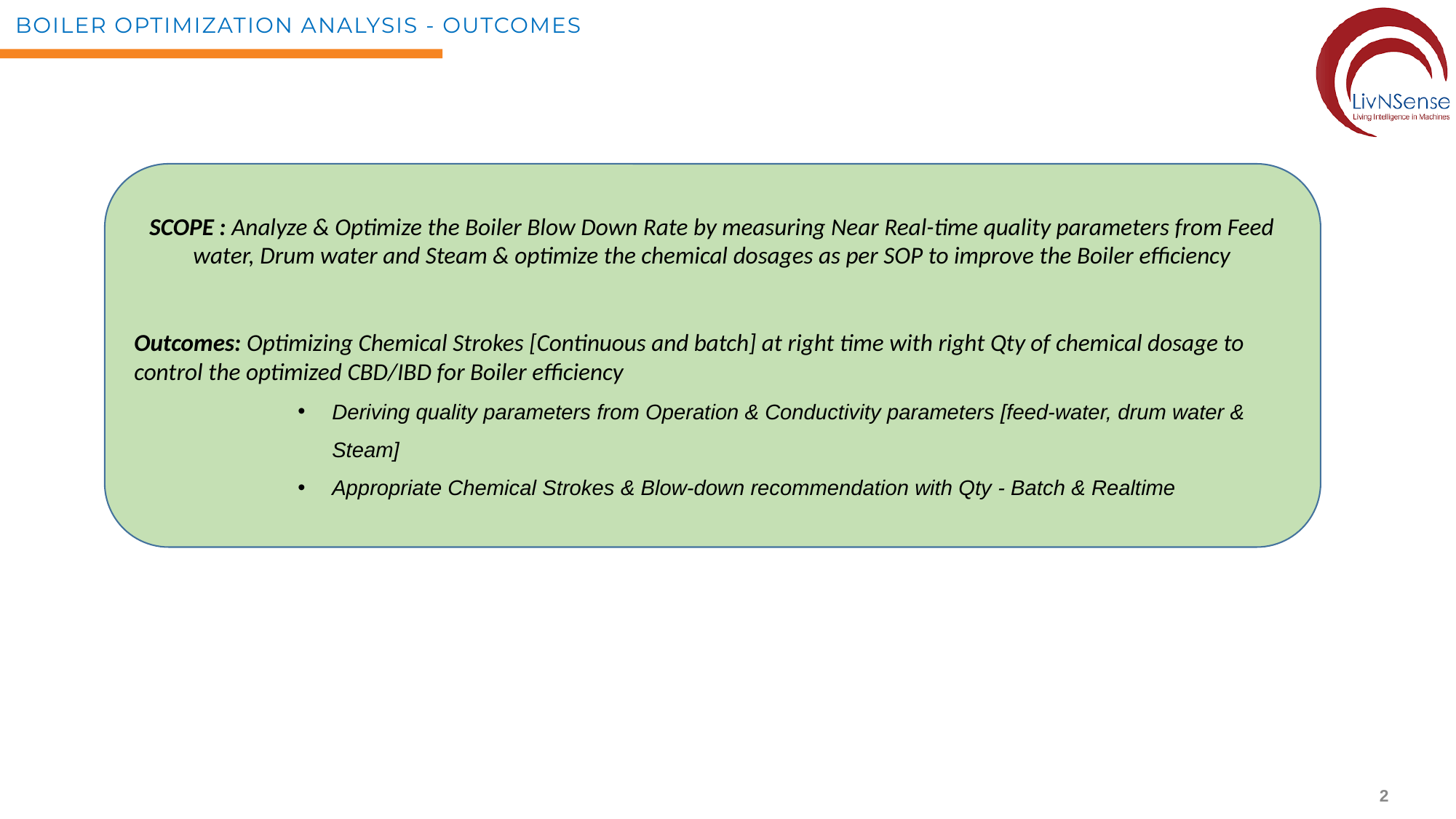

Boiler optimization analysis - Outcomes

SCOPE : Analyze & Optimize the Boiler Blow Down Rate by measuring Near Real-time quality parameters from Feed water, Drum water and Steam & optimize the chemical dosages as per SOP to improve the Boiler efficiency

Outcomes: Optimizing Chemical Strokes [Continuous and batch] at right time with right Qty of chemical dosage to control the optimized CBD/IBD for Boiler efficiency
Deriving quality parameters from Operation & Conductivity parameters [feed-water, drum water & Steam]
Appropriate Chemical Strokes & Blow-down recommendation with Qty - Batch & Realtime
2